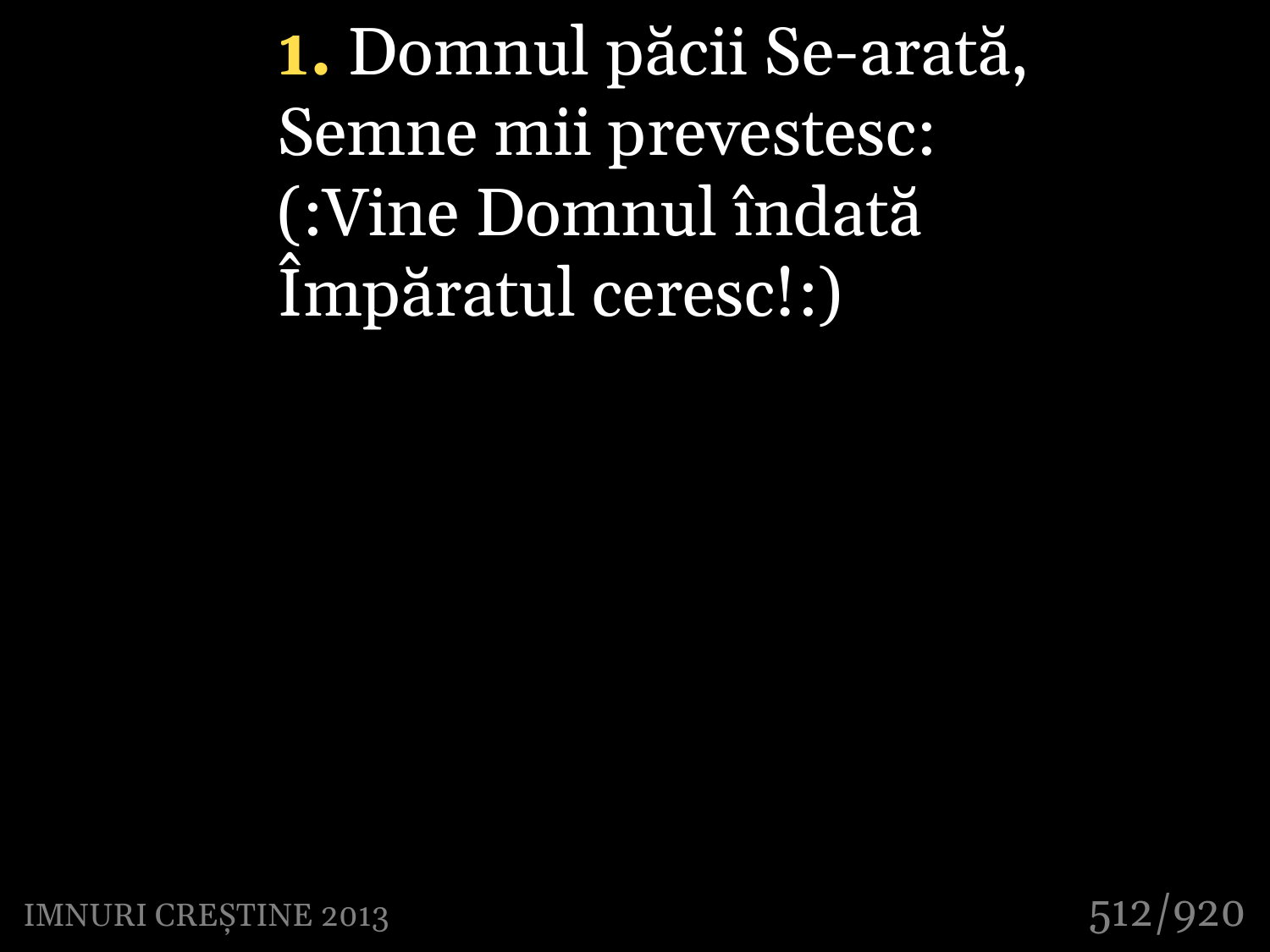

1. Domnul păcii Se-arată,
Semne mii prevestesc:
(:Vine Domnul îndată
Împăratul ceresc!:)
512/920
IMNURI CREȘTINE 2013